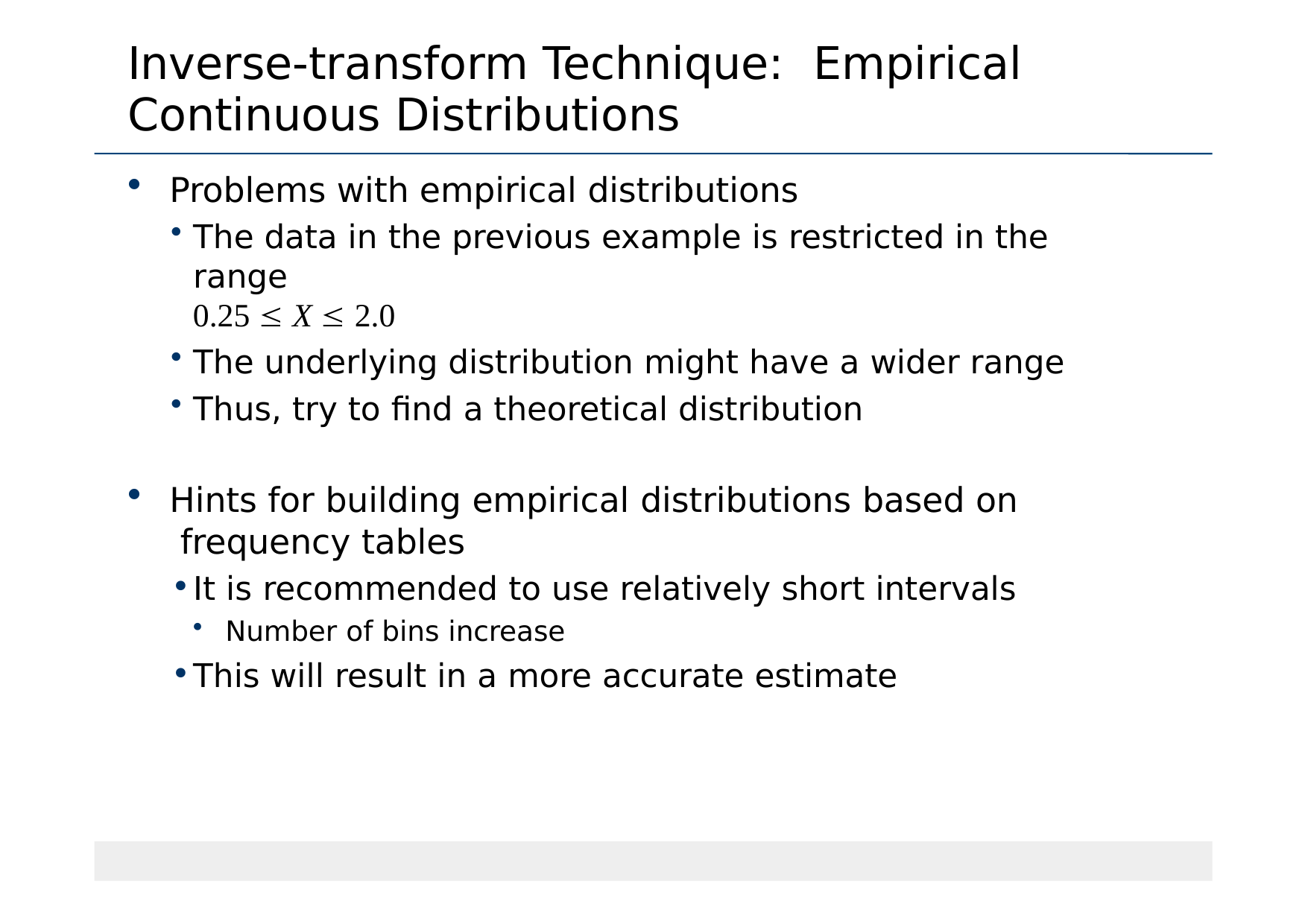

# Inverse-transform Technique:  Empirical Continuous Distributions
Problems with empirical distributions
The data in the previous example is restricted in the range
0.25 ≤ X ≤ 2.0
The underlying distribution might have a wider range
Thus, try to find a theoretical distribution

Hints for building empirical distributions based on  frequency tables
It is recommended to use relatively short intervals
Number of bins increase
This will result in a more accurate estimate